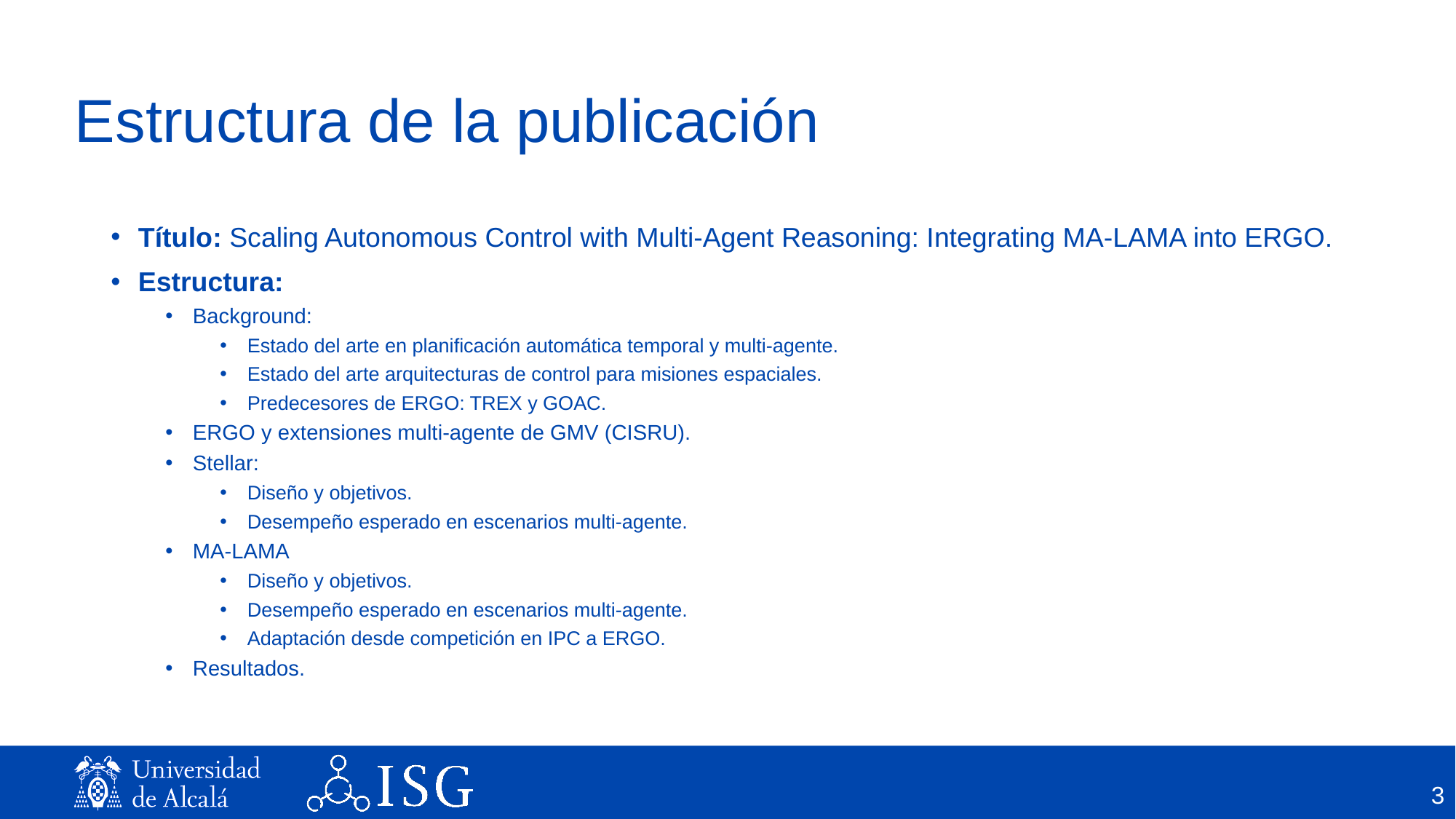

# Estructura de la publicación
Título: Scaling Autonomous Control with Multi-Agent Reasoning: Integrating MA-LAMA into ERGO.
Estructura:
Background:
Estado del arte en planificación automática temporal y multi-agente.
Estado del arte arquitecturas de control para misiones espaciales.
Predecesores de ERGO: TREX y GOAC.
ERGO y extensiones multi-agente de GMV (CISRU).
Stellar:
Diseño y objetivos.
Desempeño esperado en escenarios multi-agente.
MA-LAMA
Diseño y objetivos.
Desempeño esperado en escenarios multi-agente.
Adaptación desde competición en IPC a ERGO.
Resultados.